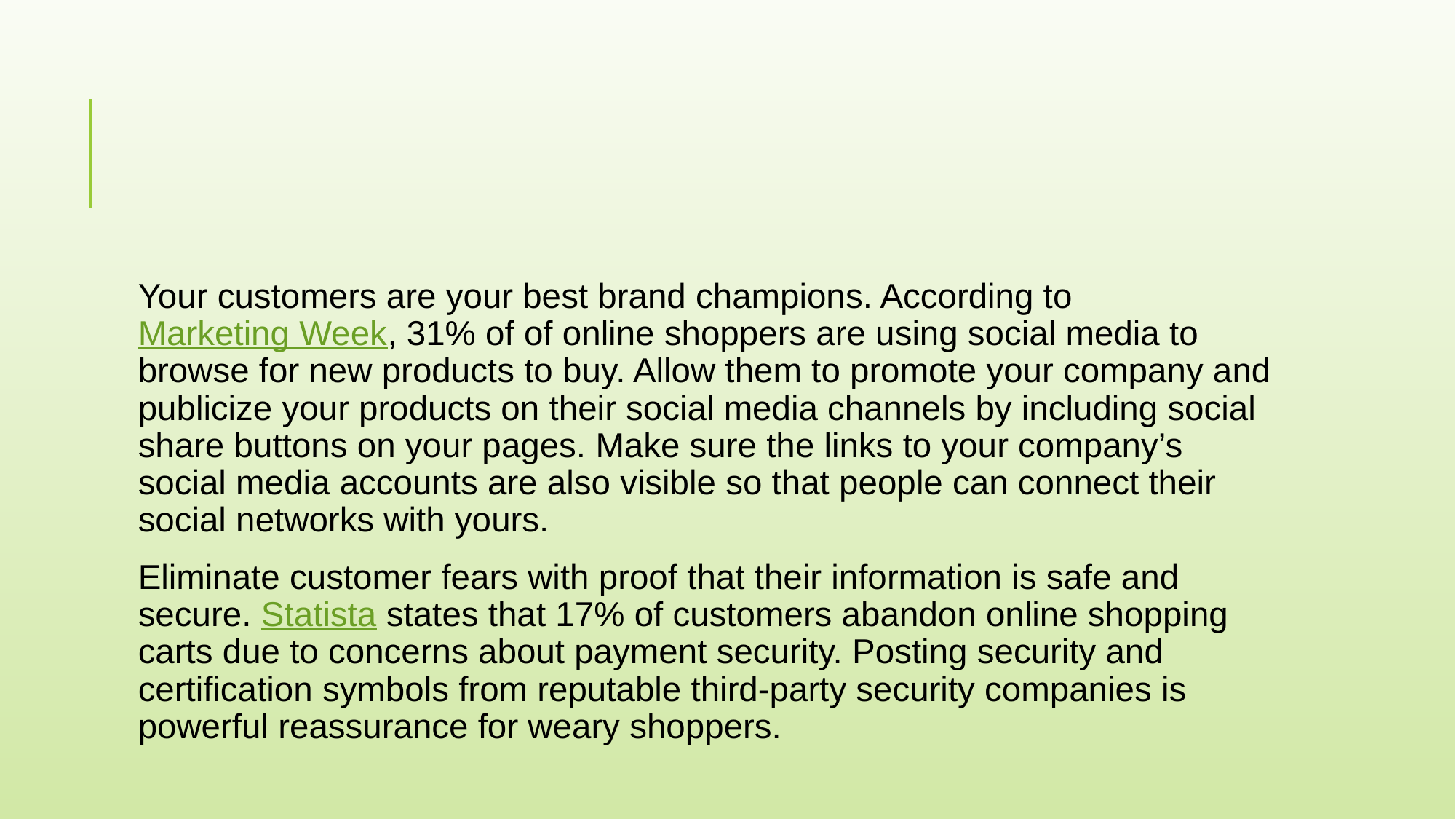

#
Your customers are your best brand champions. According to Marketing Week, 31% of of online shoppers are using social media to browse for new products to buy. Allow them to promote your company and publicize your products on their social media channels by including social share buttons on your pages. Make sure the links to your company’s social media accounts are also visible so that people can connect their social networks with yours.
Eliminate customer fears with proof that their information is safe and secure. Statista states that 17% of customers abandon online shopping carts due to concerns about payment security. Posting security and certification symbols from reputable third-party security companies is powerful reassurance for weary shoppers.